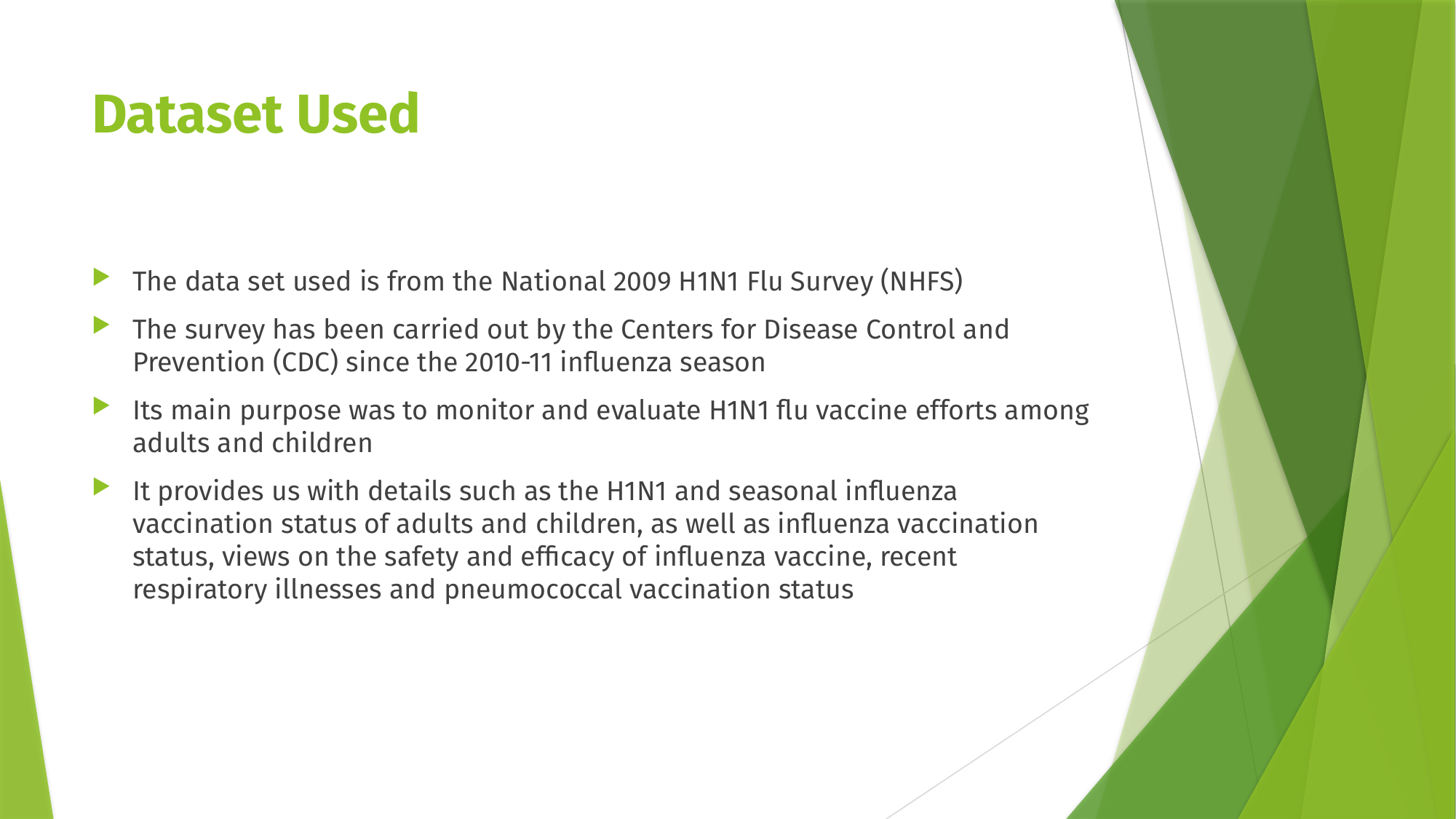

# Dataset Used
The data set used is from the National 2009 H1N1 Flu Survey (NHFS)
The survey has been carried out by the Centers for Disease Control and Prevention (CDC) since the 2010-11 influenza season
Its main purpose was to monitor and evaluate H1N1 flu vaccine efforts among adults and children
It provides us with details such as the H1N1 and seasonal influenza vaccination status of adults and children, as well as influenza vaccination status, views on the safety and efficacy of influenza vaccine, recent respiratory illnesses and pneumococcal vaccination status